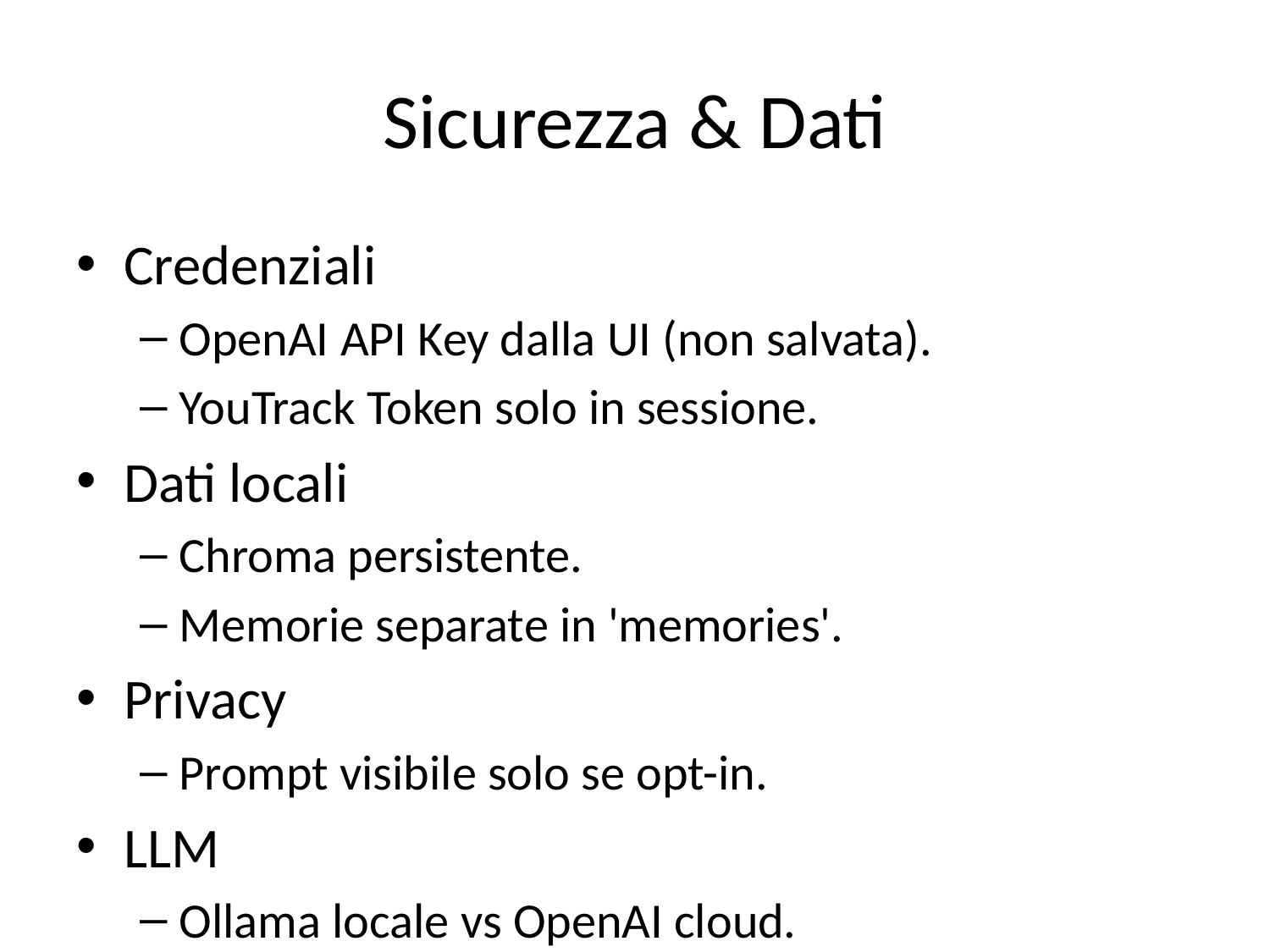

# Sicurezza & Dati
Credenziali
OpenAI API Key dalla UI (non salvata).
YouTrack Token solo in sessione.
Dati locali
Chroma persistente.
Memorie separate in 'memories'.
Privacy
Prompt visibile solo se opt-in.
LLM
Ollama locale vs OpenAI cloud.